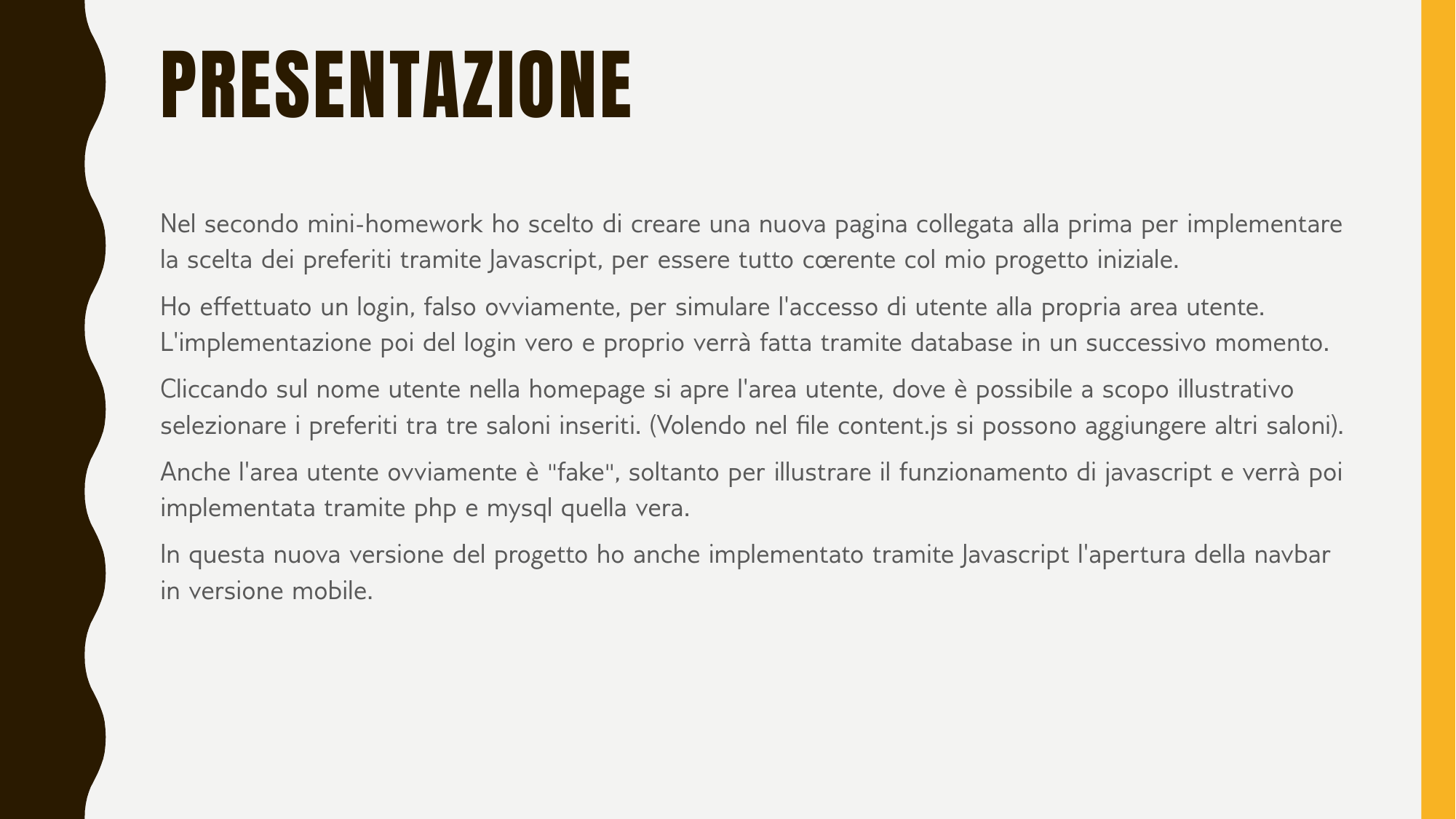

# PRESENTAZIONE
Nel secondo mini-homework ho scelto di creare una nuova pagina collegata alla prima per implementare la scelta dei preferiti tramite Javascript, per essere tutto coerente col mio progetto iniziale.
Ho effettuato un login, falso ovviamente, per simulare l'accesso di utente alla propria area utente. L'implementazione poi del login vero e proprio verrà fatta tramite database in un successivo momento.
Cliccando sul nome utente nella homepage si apre l'area utente, dove è possibile a scopo illustrativo selezionare i preferiti tra tre saloni inseriti. (Volendo nel file content.js si possono aggiungere altri saloni).
Anche l'area utente ovviamente è "fake", soltanto per illustrare il funzionamento di javascript e verrà poi implementata tramite php e mysql quella vera.
In questa nuova versione del progetto ho anche implementato tramite Javascript l'apertura della navbar in versione mobile.